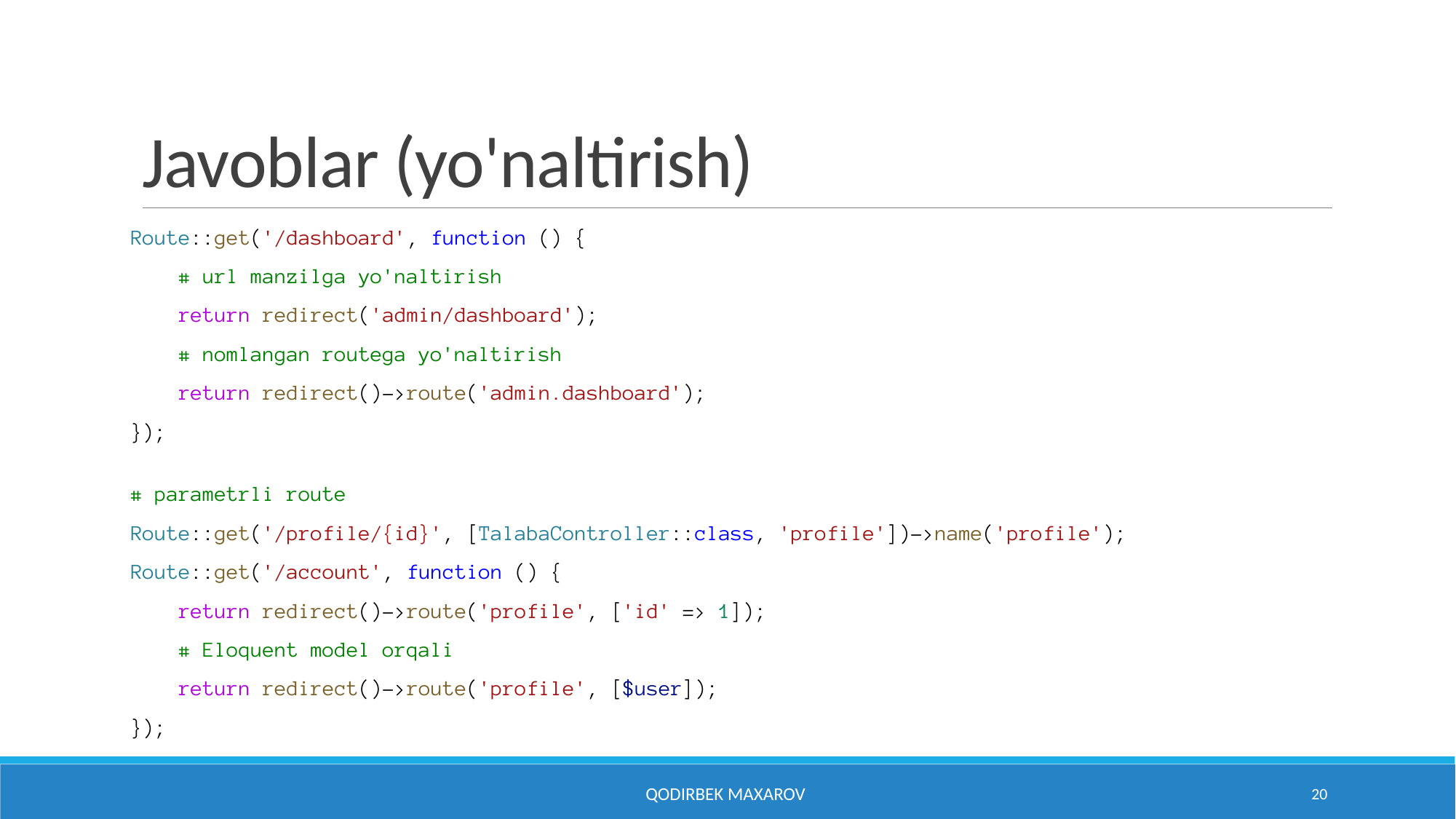

# Javoblar (yo'naltirish)
Route::get('/dashboard', function () {
    # url manzilga yo'naltirish
    return redirect('admin/dashboard');
    # nomlangan routega yo'naltirish
    return redirect()->route('admin.dashboard');
});
# parametrli route
Route::get('/profile/{id}', [TalabaController::class, 'profile'])->name('profile');
Route::get('/account', function () {
    return redirect()->route('profile', ['id' => 1]);
    # Eloquent model orqali
    return redirect()->route('profile', [$user]);
});
Qodirbek Maxarov
20